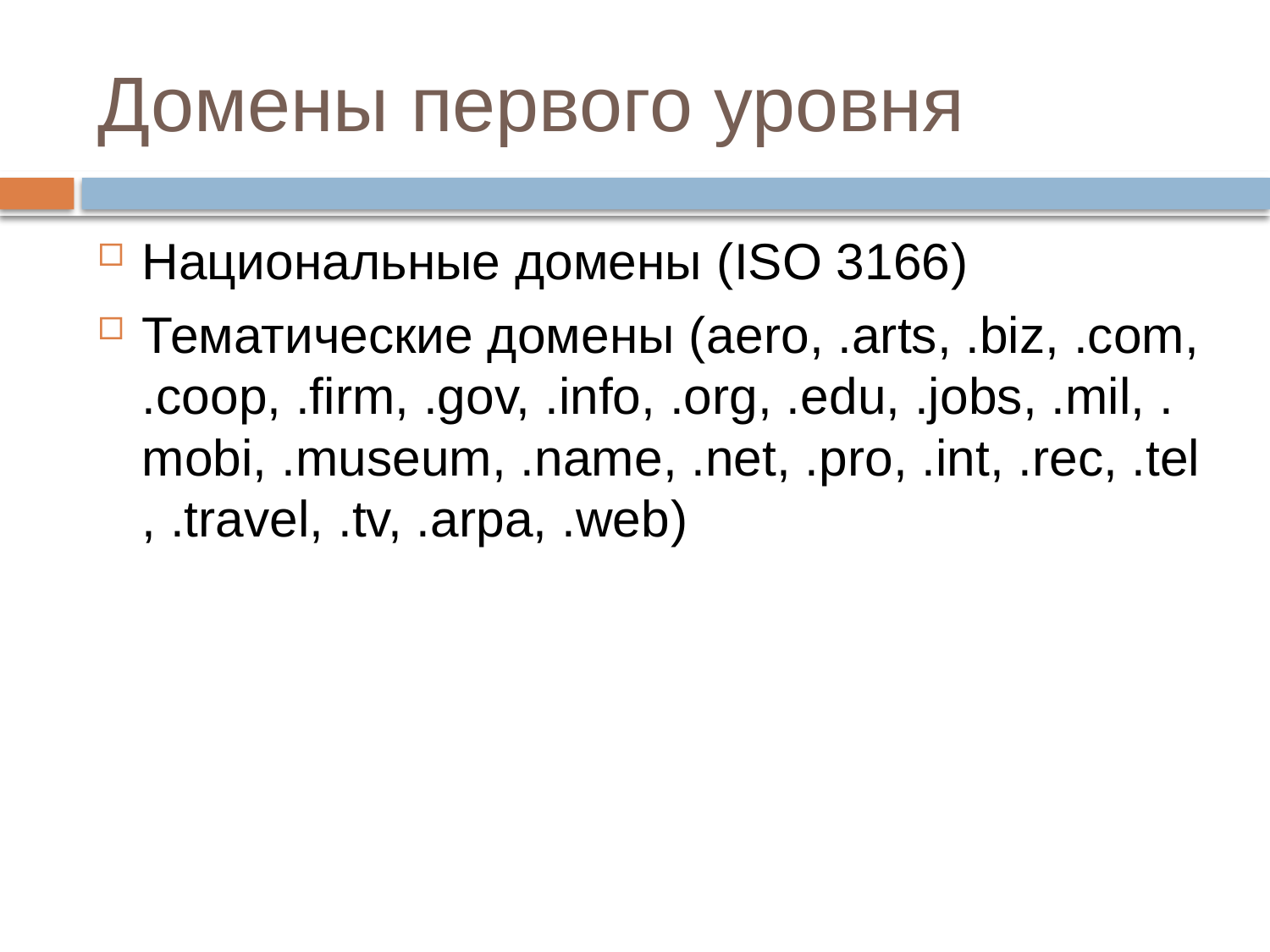

# Домены первого уровня
Национальные домены (ISO 3166)
Тематические домены (aero, .arts, .biz, .com, .coop, .firm, .gov, .info, .org, .edu, .jobs, .mil, .mobi, .museum, .name, .net, .pro, .int, .rec, .tel, .travel, .tv, .arpa, .web)